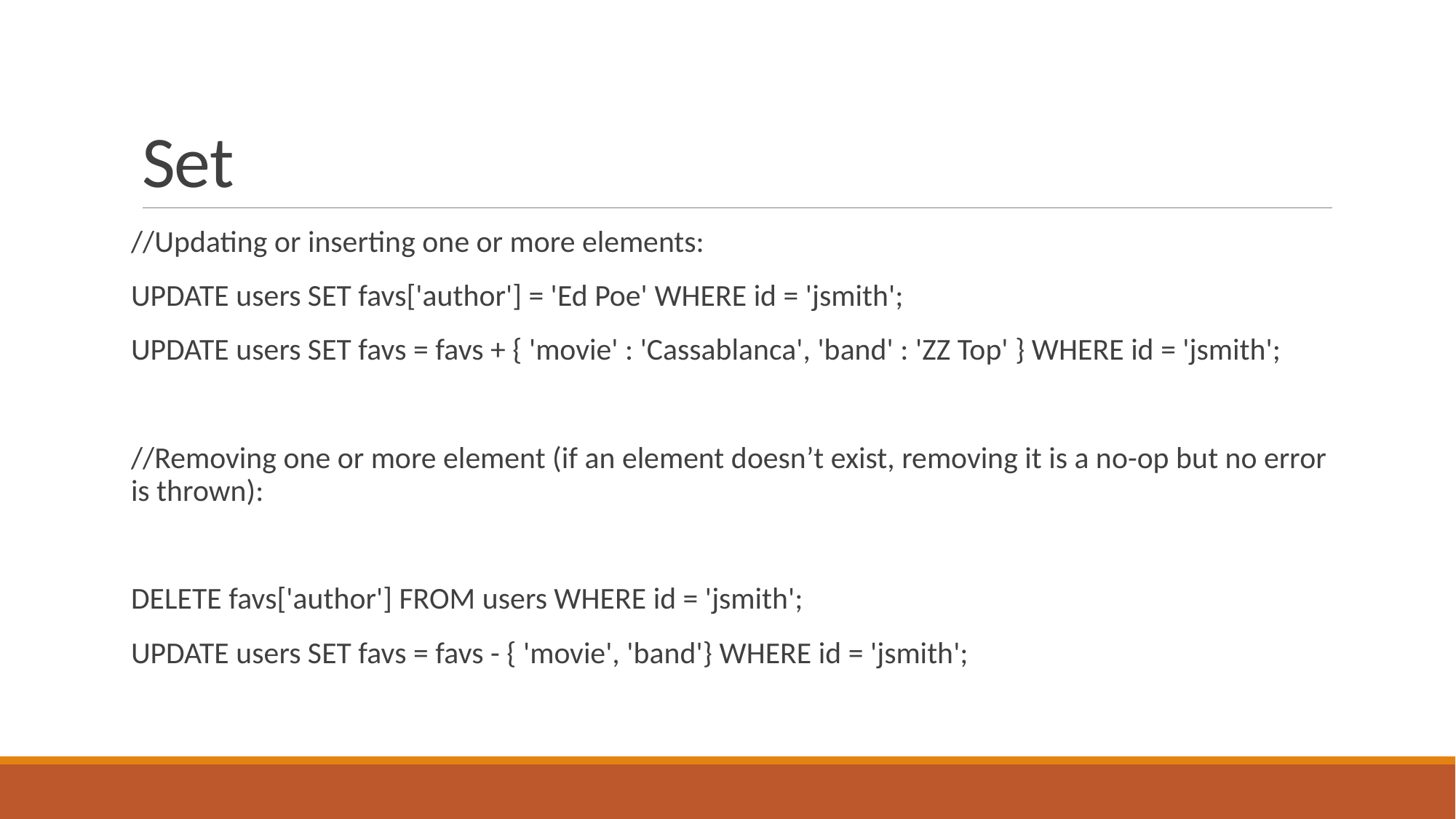

# Set
//Updating or inserting one or more elements:
UPDATE users SET favs['author'] = 'Ed Poe' WHERE id = 'jsmith';
UPDATE users SET favs = favs + { 'movie' : 'Cassablanca', 'band' : 'ZZ Top' } WHERE id = 'jsmith';

//Removing one or more element (if an element doesn’t exist, removing it is a no-op but no error is thrown):

DELETE favs['author'] FROM users WHERE id = 'jsmith';
UPDATE users SET favs = favs - { 'movie', 'band'} WHERE id = 'jsmith';